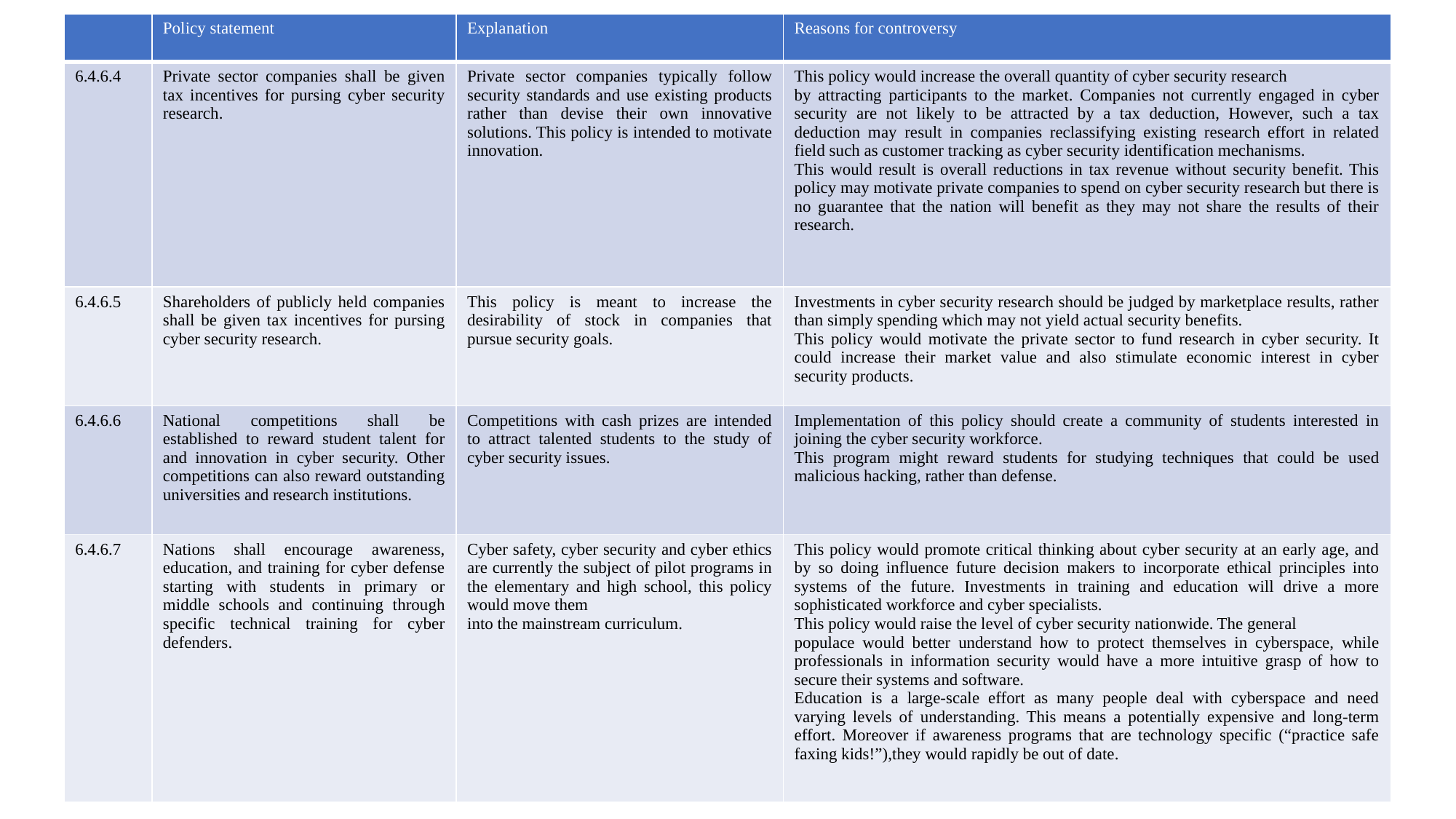

|  | Policy statement | Explanation | Reasons for controversy |
| --- | --- | --- | --- |
| 6.4.6.4 | Private sector companies shall be given tax incentives for pursing cyber security research. | Private sector companies typically follow security standards and use existing products rather than devise their own innovative solutions. This policy is intended to motivate innovation. | This policy would increase the overall quantity of cyber security research by attracting participants to the market. Companies not currently engaged in cyber security are not likely to be attracted by a tax deduction, However, such a tax deduction may result in companies reclassifying existing research effort in related field such as customer tracking as cyber security identification mechanisms. This would result is overall reductions in tax revenue without security benefit. This policy may motivate private companies to spend on cyber security research but there is no guarantee that the nation will benefit as they may not share the results of their research. |
| 6.4.6.5 | Shareholders of publicly held companies shall be given tax incentives for pursing cyber security research. | This policy is meant to increase the desirability of stock in companies that pursue security goals. | Investments in cyber security research should be judged by marketplace results, rather than simply spending which may not yield actual security benefits. This policy would motivate the private sector to fund research in cyber security. It could increase their market value and also stimulate economic interest in cyber security products. |
| 6.4.6.6 | National competitions shall be established to reward student talent for and innovation in cyber security. Other competitions can also reward outstanding universities and research institutions. | Competitions with cash prizes are intended to attract talented students to the study of cyber security issues. | Implementation of this policy should create a community of students interested in joining the cyber security workforce. This program might reward students for studying techniques that could be used malicious hacking, rather than defense. |
| 6.4.6.7 | Nations shall encourage awareness, education, and training for cyber defense starting with students in primary or middle schools and continuing through specific technical training for cyber defenders. | Cyber safety, cyber security and cyber ethics are currently the subject of pilot programs in the elementary and high school, this policy would move them into the mainstream curriculum. | This policy would promote critical thinking about cyber security at an early age, and by so doing influence future decision makers to incorporate ethical principles into systems of the future. Investments in training and education will drive a more sophisticated workforce and cyber specialists. This policy would raise the level of cyber security nationwide. The general populace would better understand how to protect themselves in cyberspace, while professionals in information security would have a more intuitive grasp of how to secure their systems and software. Education is a large-scale effort as many people deal with cyberspace and need varying levels of understanding. This means a potentially expensive and long-term effort. Moreover if awareness programs that are technology specific (“practice safe faxing kids!”),they would rapidly be out of date. |